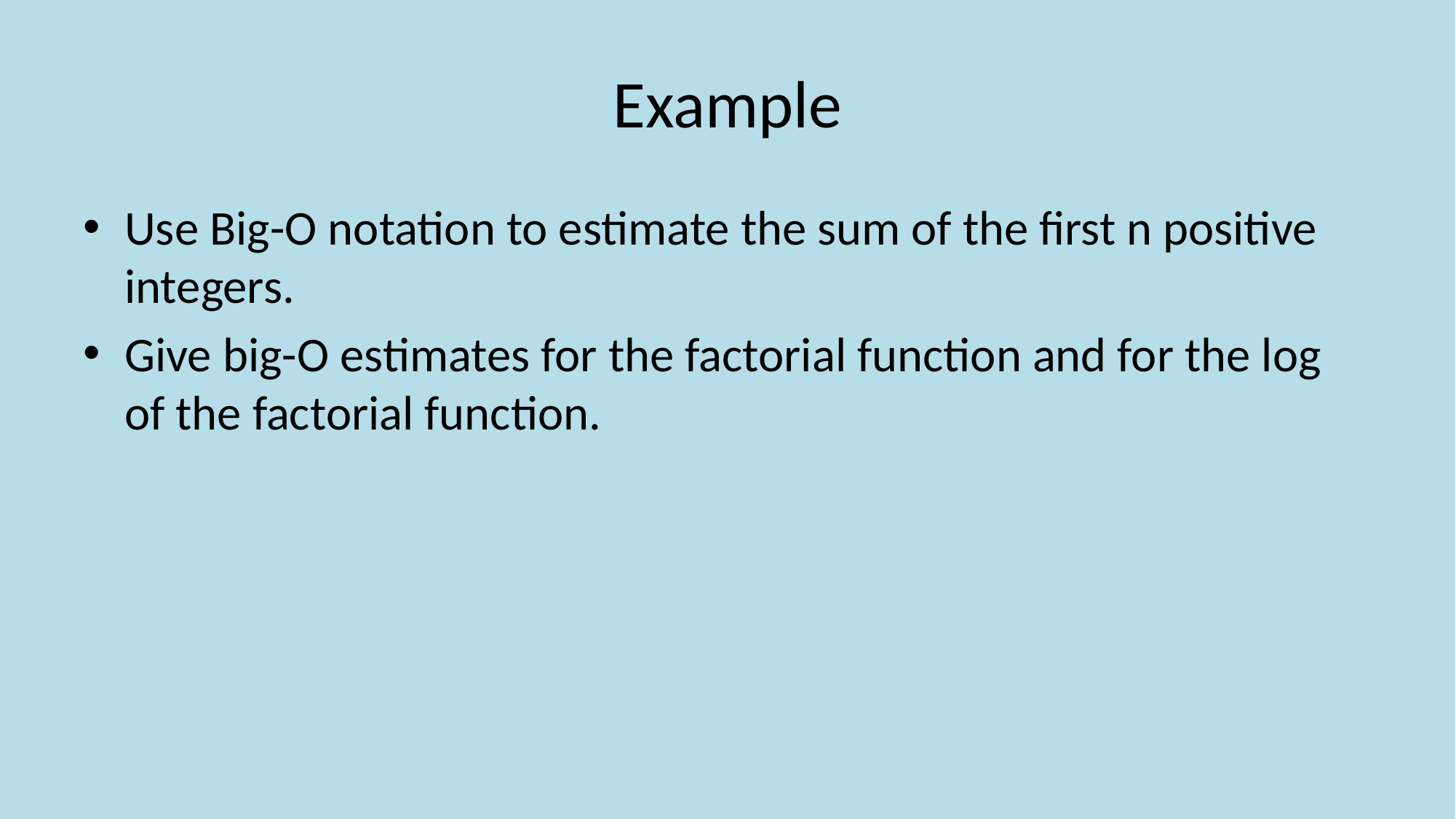

# Example
Use Big-O notation to estimate the sum of the first n positive integers.
Give big-O estimates for the factorial function and for the log of the factorial function.